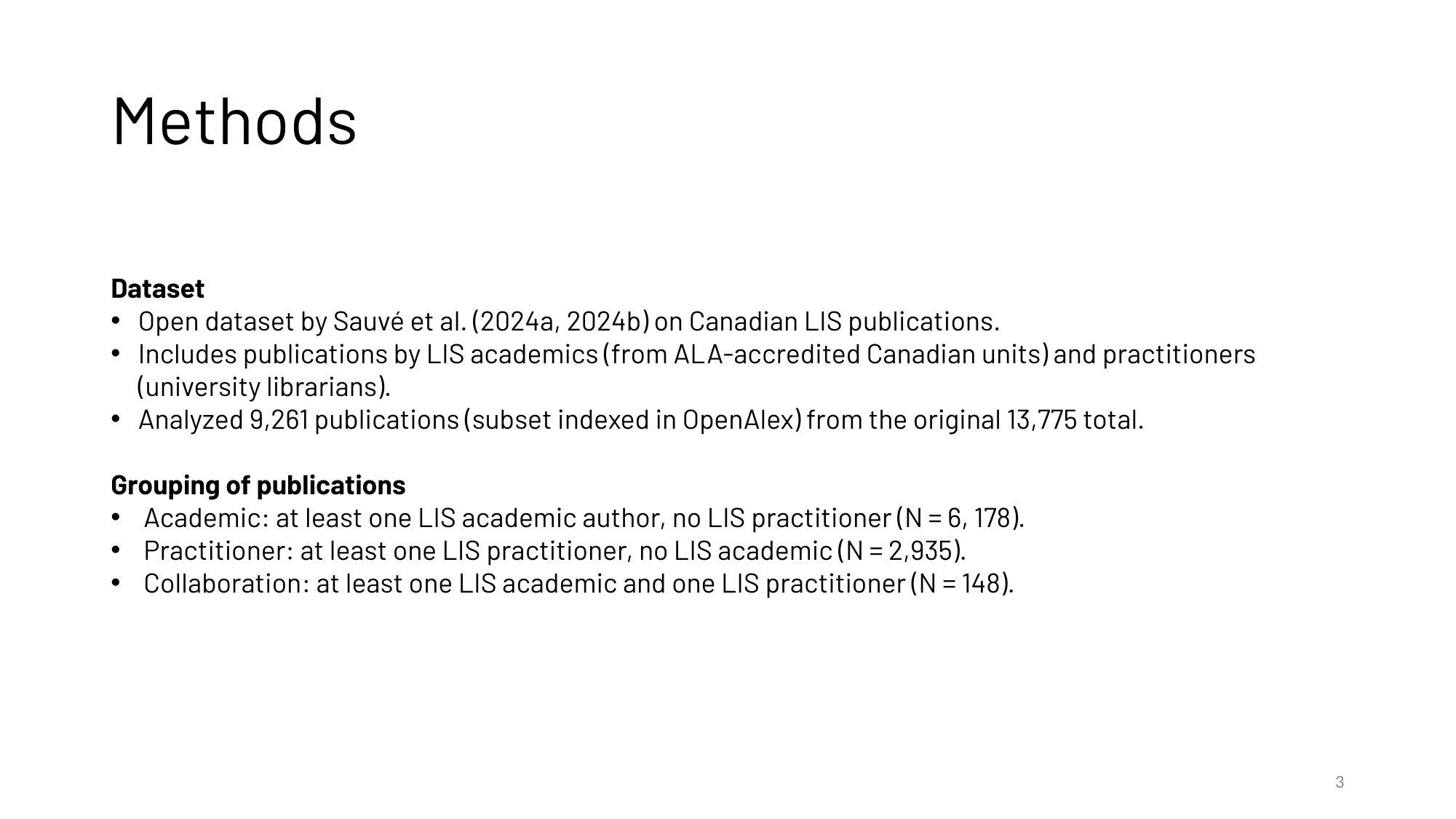

# Methods
Dataset
Open dataset by Sauvé et al. (2024a, 2024b) on Canadian LIS publications.
Includes publications by LIS academics (from ALA-accredited Canadian units) and practitioners (university librarians).
Analyzed 9,261 publications (subset indexed in OpenAlex) from the original 13,775 total.

Grouping of publications
 Academic: at least one LIS academic author, no LIS practitioner (N = 6, 178).
 Practitioner: at least one LIS practitioner, no LIS academic (N = 2,935).
 Collaboration: at least one LIS academic and one LIS practitioner (N = 148).

3